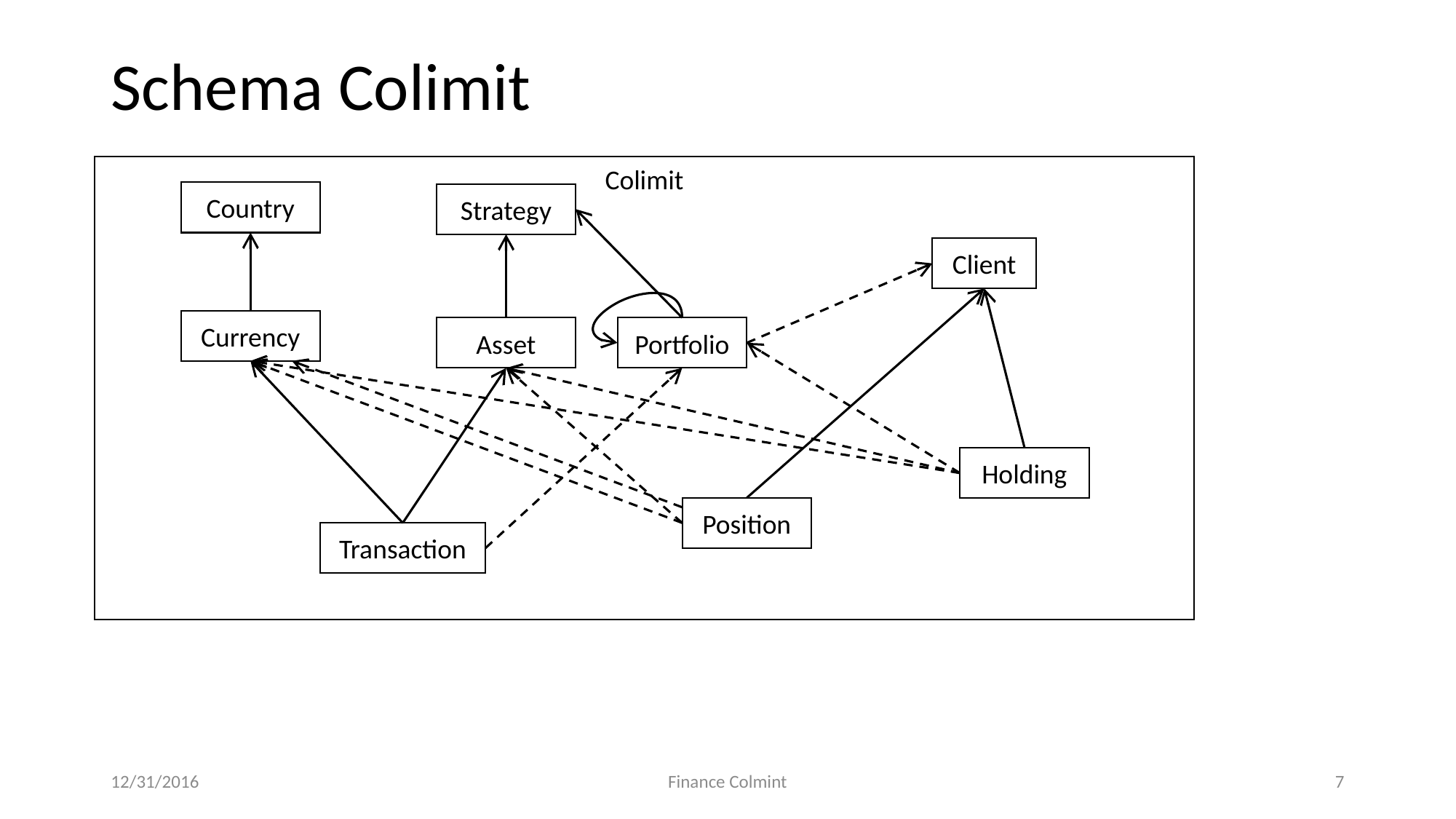

# Schema Colimit
Colimit
Country
Strategy
Client
Currency
Asset
Portfolio
Holding
Position
Transaction
12/31/2016
Finance Colmint
7